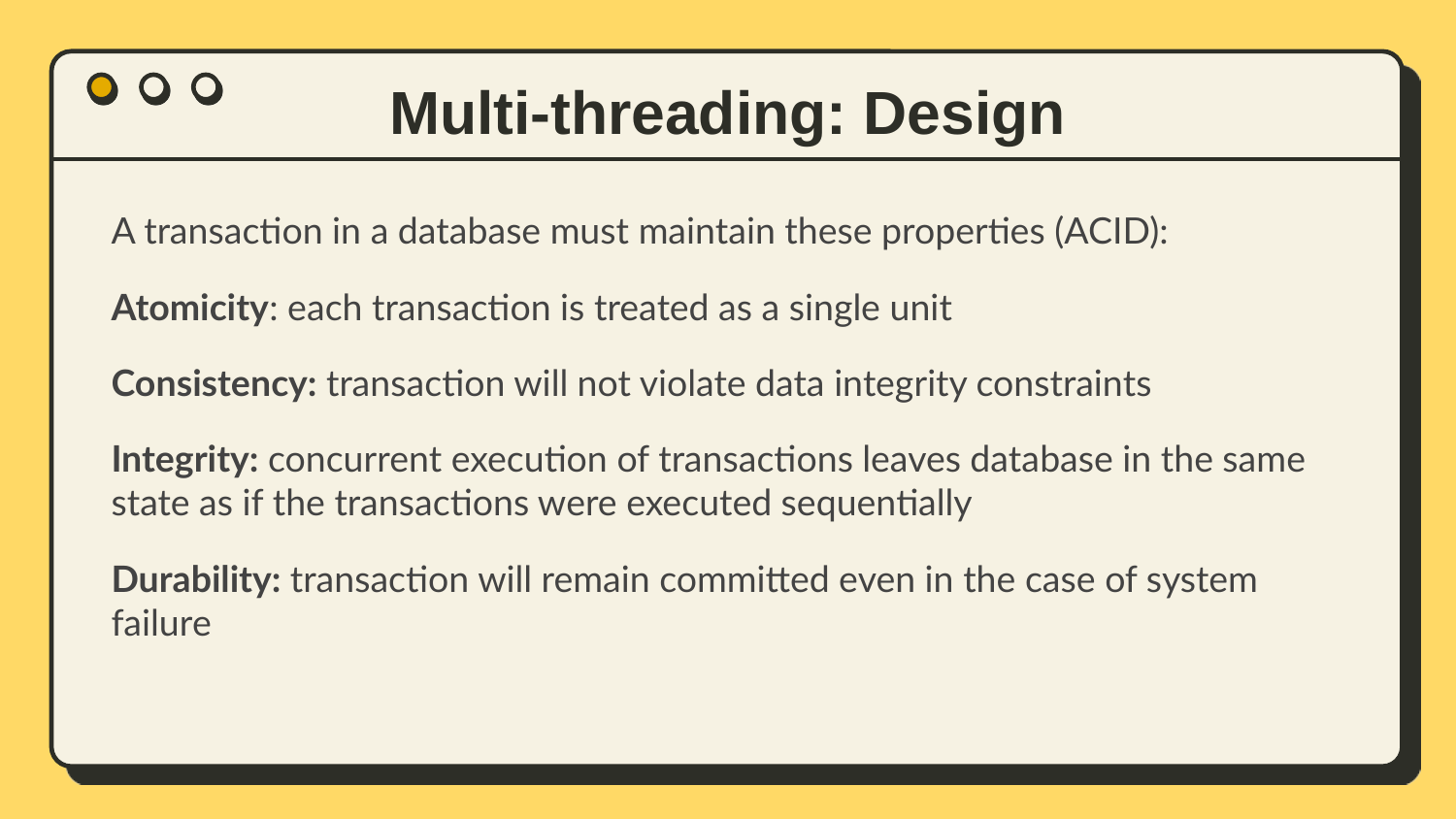

# Multi-threading: Design
A transaction in a database must maintain these properties (ACID):
Atomicity: each transaction is treated as a single unit
Consistency: transaction will not violate data integrity constraints
Integrity: concurrent execution of transactions leaves database in the same state as if the transactions were executed sequentially
Durability: transaction will remain committed even in the case of system failure